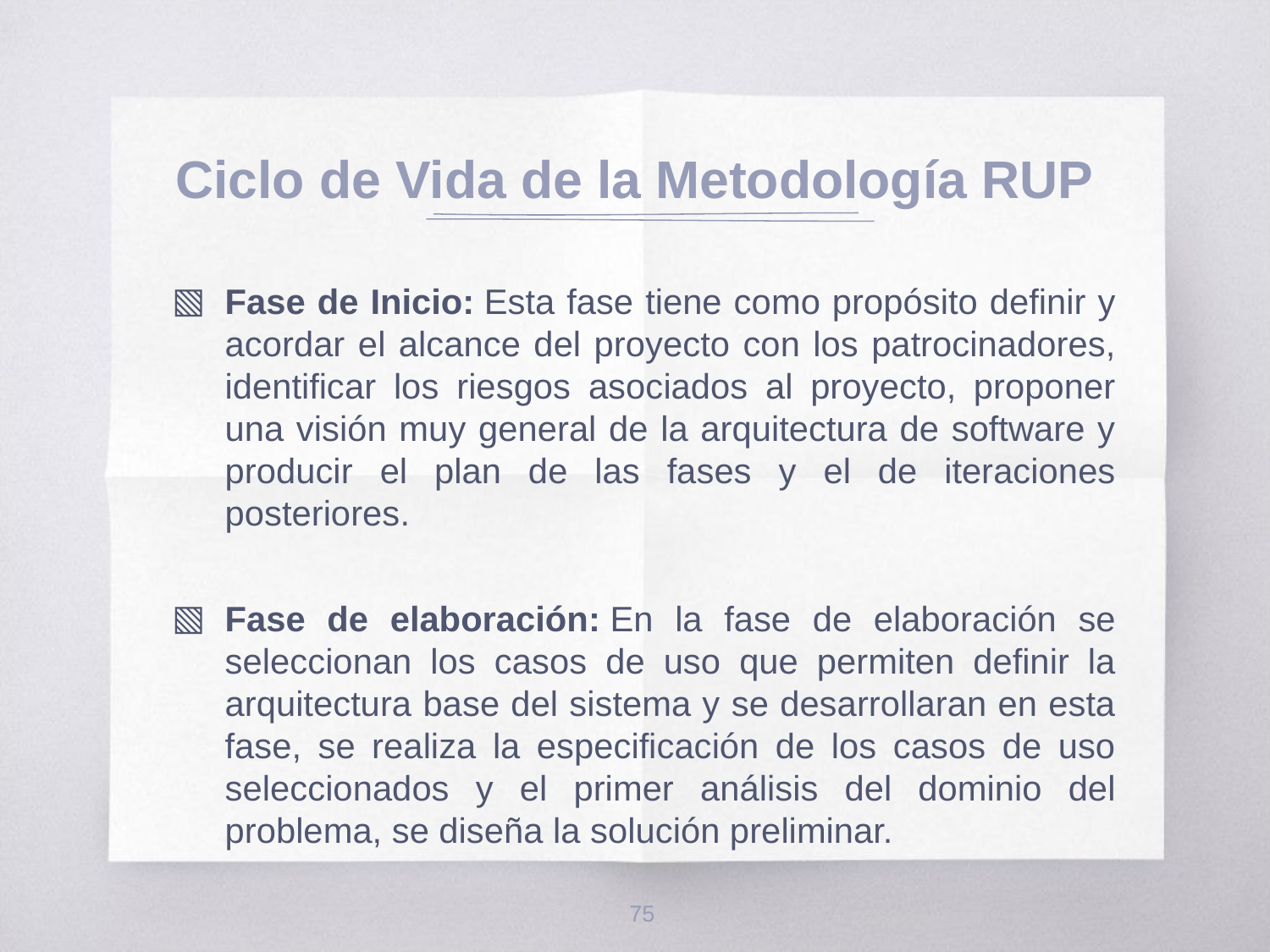

# Ciclo de Vida de la Metodología RUP
Fase de Inicio: Esta fase tiene como propósito definir y acordar el alcance del proyecto con los patrocinadores, identificar los riesgos asociados al proyecto, proponer una visión muy general de la arquitectura de software y producir el plan de las fases y el de iteraciones posteriores.

Fase de elaboración: En la fase de elaboración se seleccionan los casos de uso que permiten definir la arquitectura base del sistema y se desarrollaran en esta fase, se realiza la especificación de los casos de uso seleccionados y el primer análisis del dominio del problema, se diseña la solución preliminar.
75